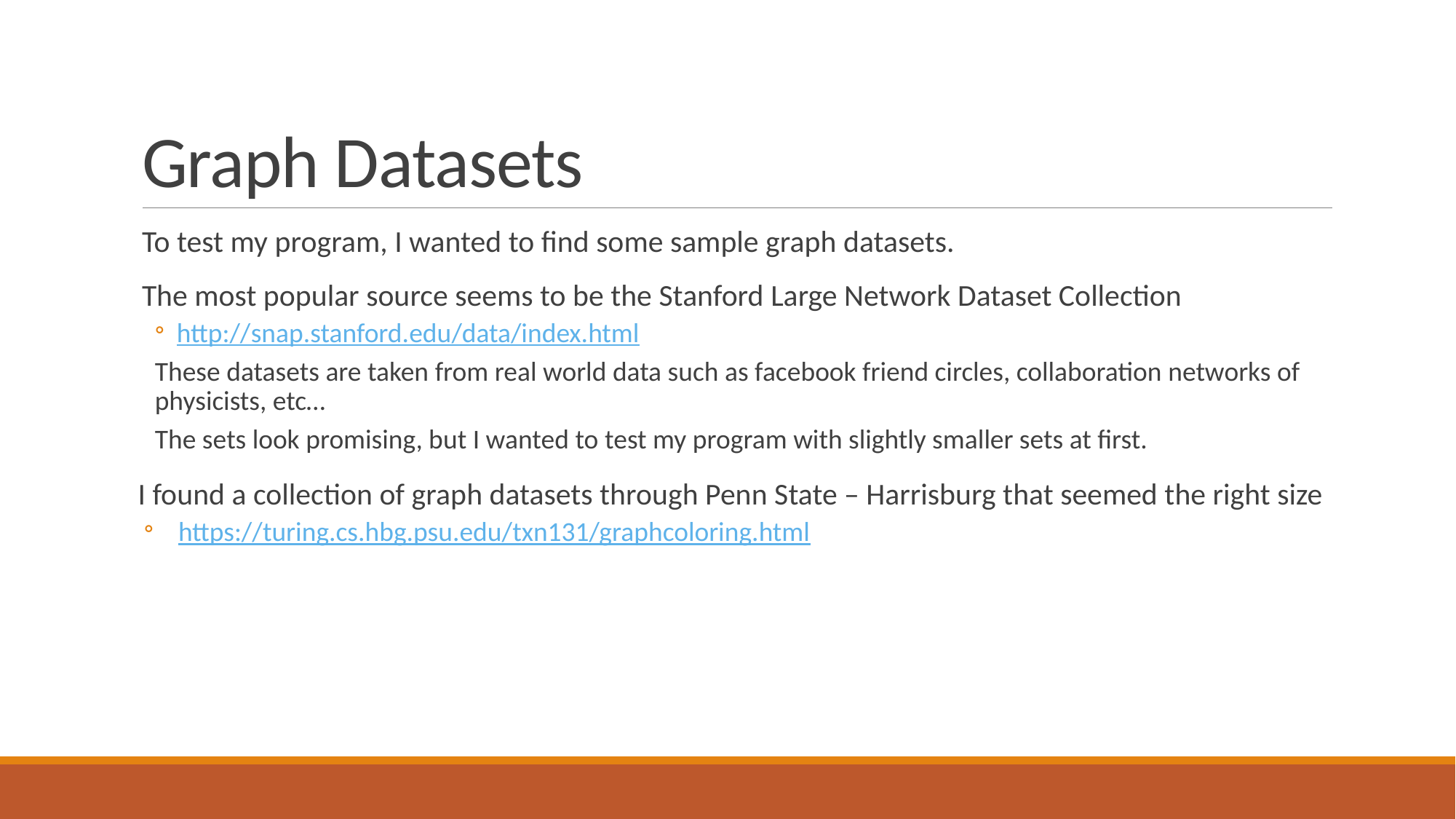

# Graph Datasets
To test my program, I wanted to find some sample graph datasets.
The most popular source seems to be the Stanford Large Network Dataset Collection
http://snap.stanford.edu/data/index.html
These datasets are taken from real world data such as facebook friend circles, collaboration networks of physicists, etc…
The sets look promising, but I wanted to test my program with slightly smaller sets at first.
 I found a collection of graph datasets through Penn State – Harrisburg that seemed the right size
https://turing.cs.hbg.psu.edu/txn131/graphcoloring.html